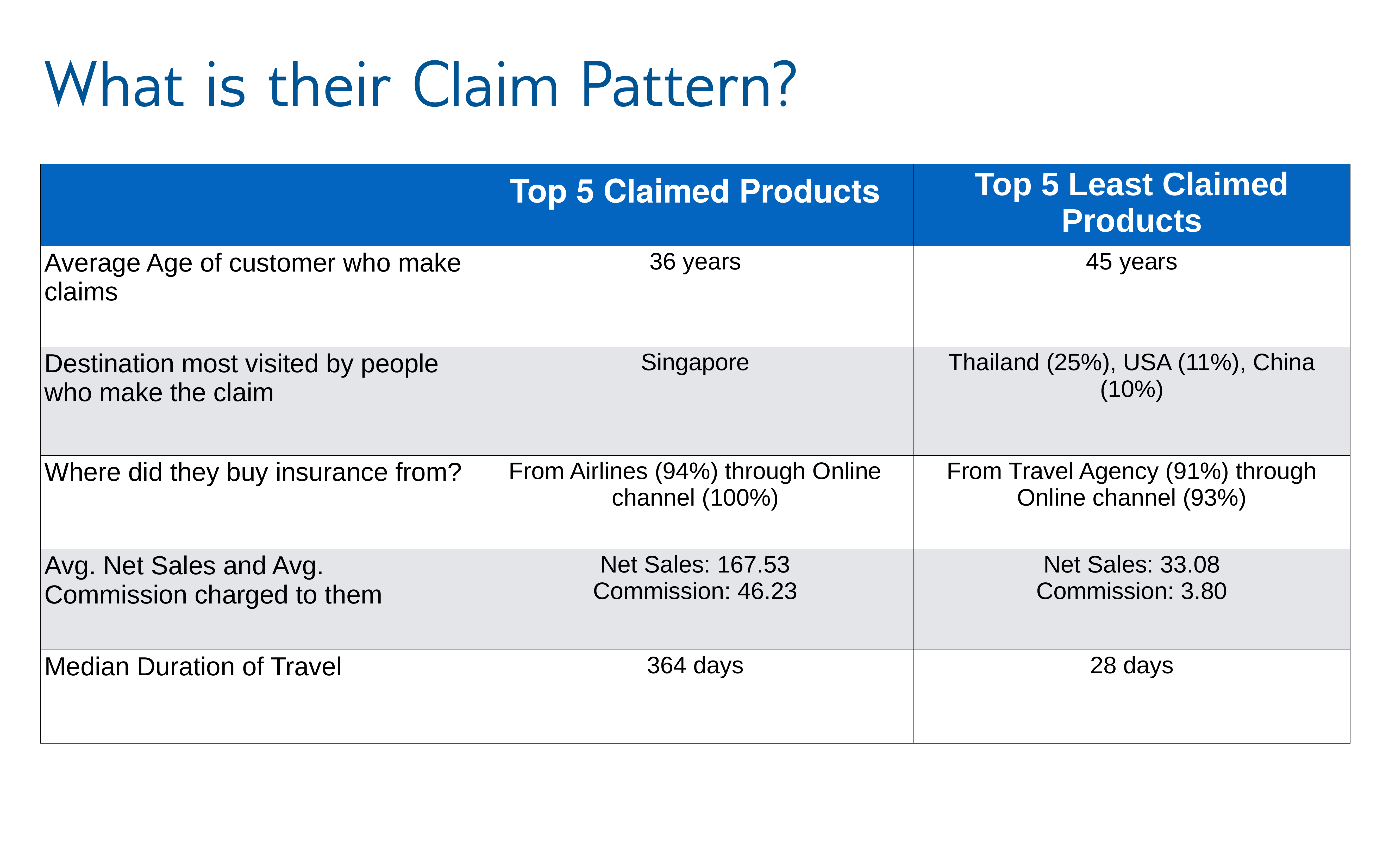

What is their Claim Pattern?
|  | Top 5 Claimed Products | Top 5 Least Claimed Products |
| --- | --- | --- |
| Average Age of customer who make claims | 36 years | 45 years |
| Destination most visited by people who make the claim | Singapore | Thailand (25%), USA (11%), China (10%) |
| Where did they buy insurance from? | From Airlines (94%) through Online channel (100%) | From Travel Agency (91%) through Online channel (93%) |
| Avg. Net Sales and Avg. Commission charged to them | Net Sales: 167.53 Commission: 46.23 | Net Sales: 33.08 Commission: 3.80 |
| Median Duration of Travel | 364 days | 28 days |